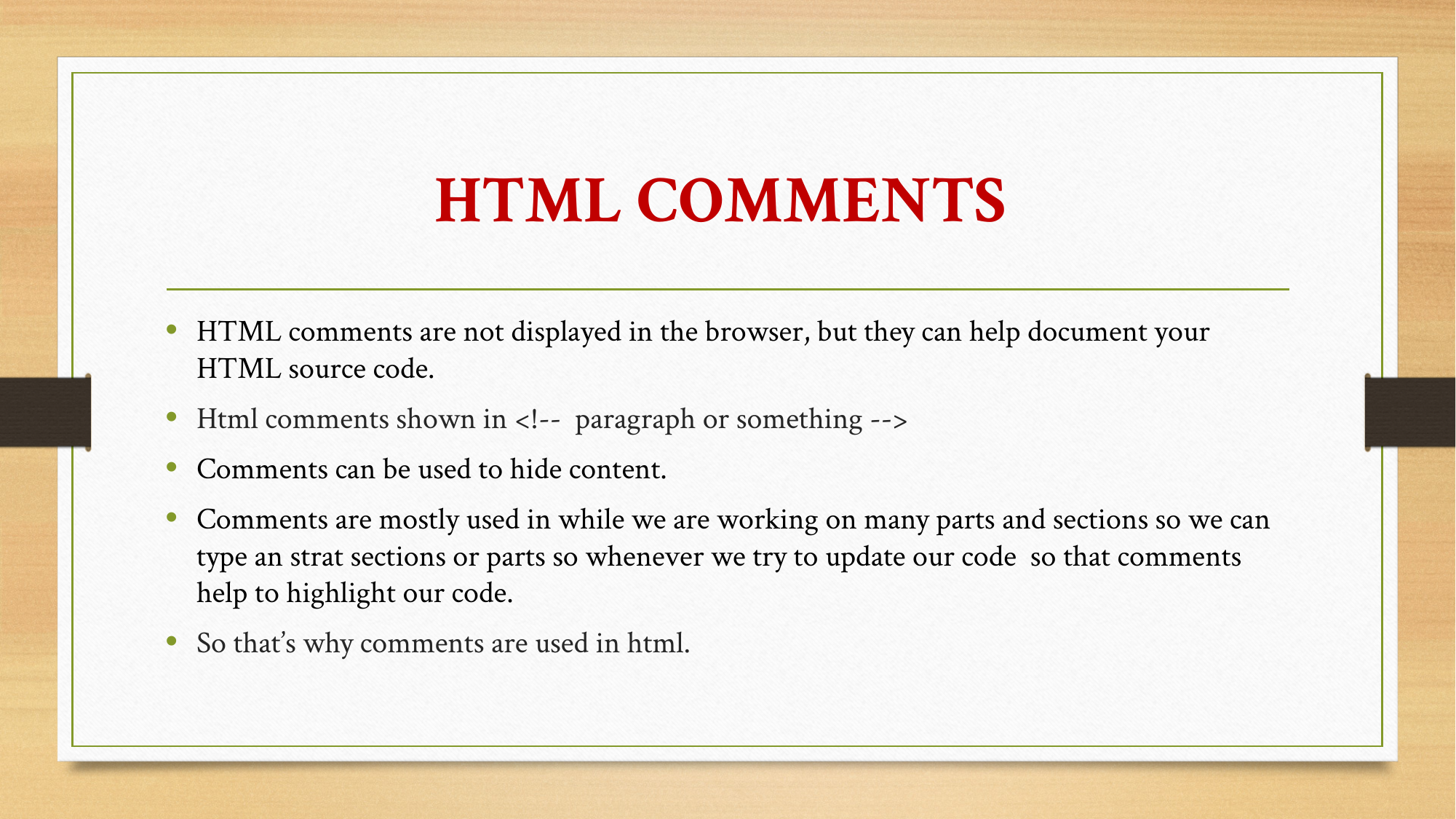

# HTML COMMENTS
HTML comments are not displayed in the browser, but they can help document your HTML source code.
Html comments shown in <!--  paragraph or something -->
Comments can be used to hide content.
Comments are mostly used in while we are working on many parts and sections so we can type an strat sections or parts so whenever we try to update our code  so that comments help to highlight our code.
So that’s why comments are used in html.